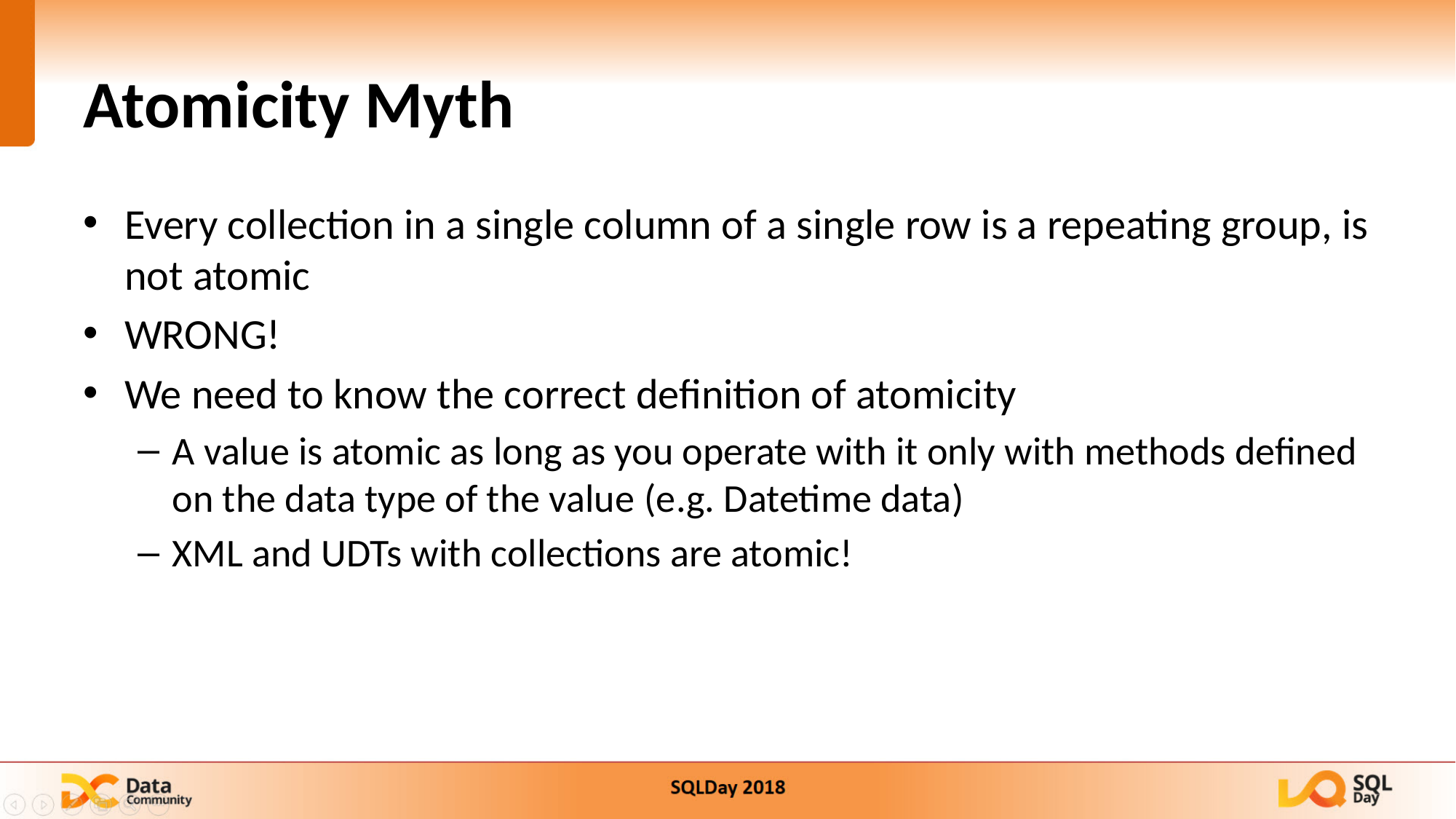

8
# Atomicity Myth
Every collection in a single column of a single row is a repeating group, is not atomic
WRONG!
We need to know the correct definition of atomicity
A value is atomic as long as you operate with it only with methods defined on the data type of the value (e.g. Datetime data)
XML and UDTs with collections are atomic!